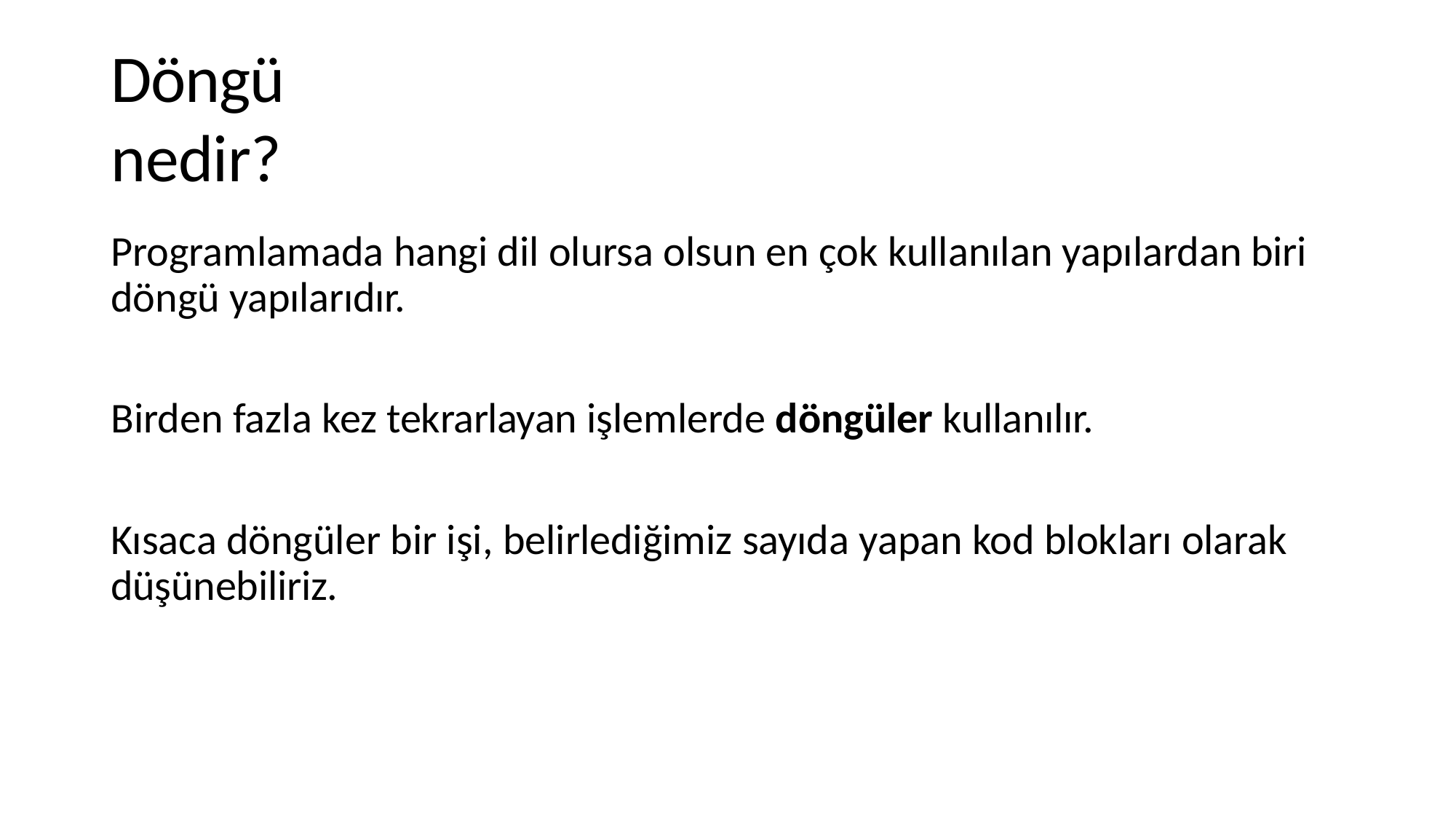

# Döngü nedir?
Programlamada hangi dil olursa olsun en çok kullanılan yapılardan biri döngü yapılarıdır.

Birden fazla kez tekrarlayan işlemlerde döngüler kullanılır.

Kısaca döngüler bir işi, belirlediğimiz sayıda yapan kod blokları olarak düşünebiliriz.